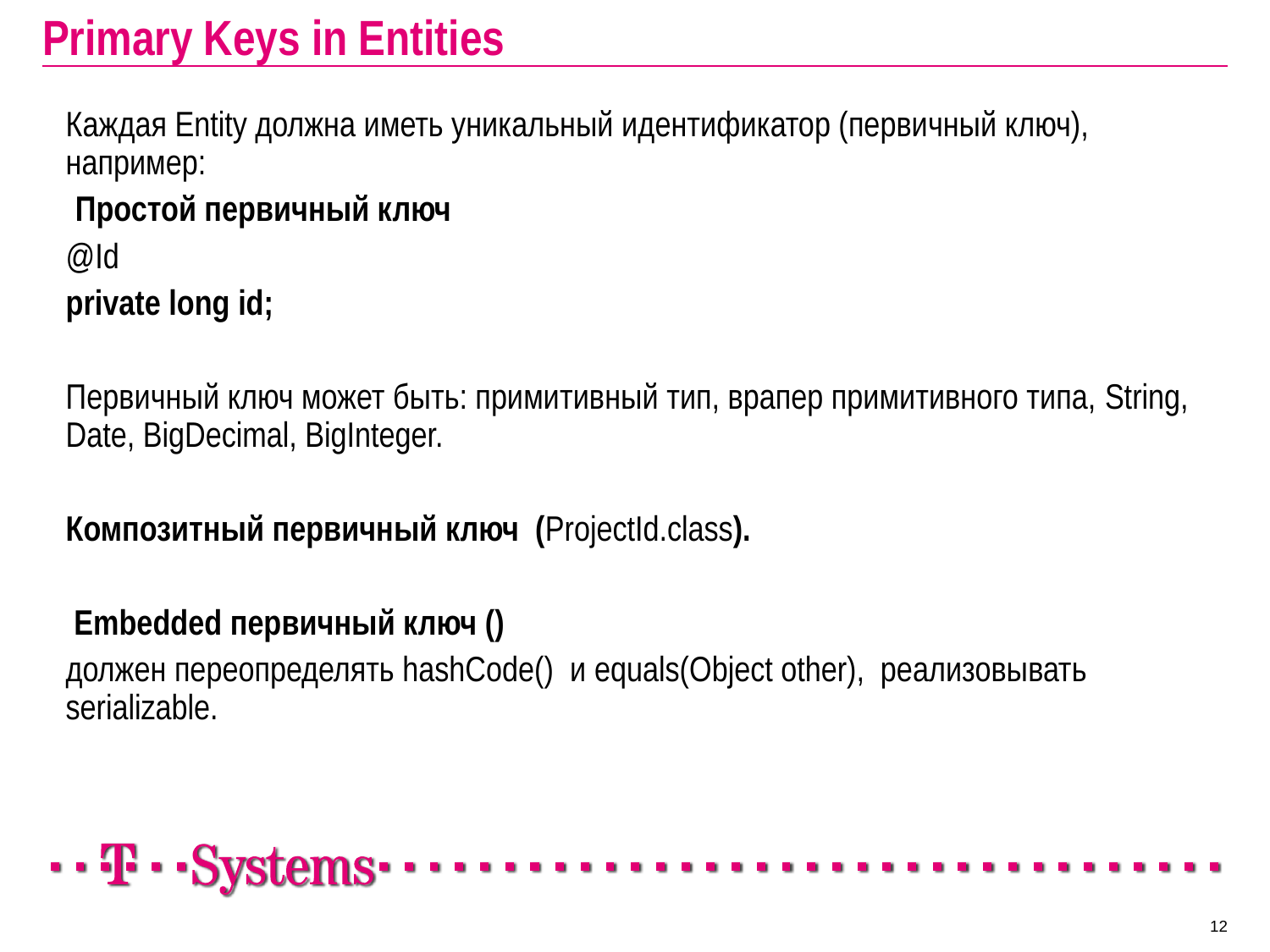

# Primary Keys in Entities
	Каждая Entity должна иметь уникальный идентификатор (первичный ключ), например:
     Простой первичный ключ
	@Id
	private long id;

	Первичный ключ может быть: примитивный тип, врапер примитивного типа, String, Date, BigDecimal, BigInteger.

	Композитный первичный ключ  (ProjectId.class).

	 Embedded первичный ключ ()
	должен переопределять hashCode()  и equals(Object other),  реализовывать serializable.

12